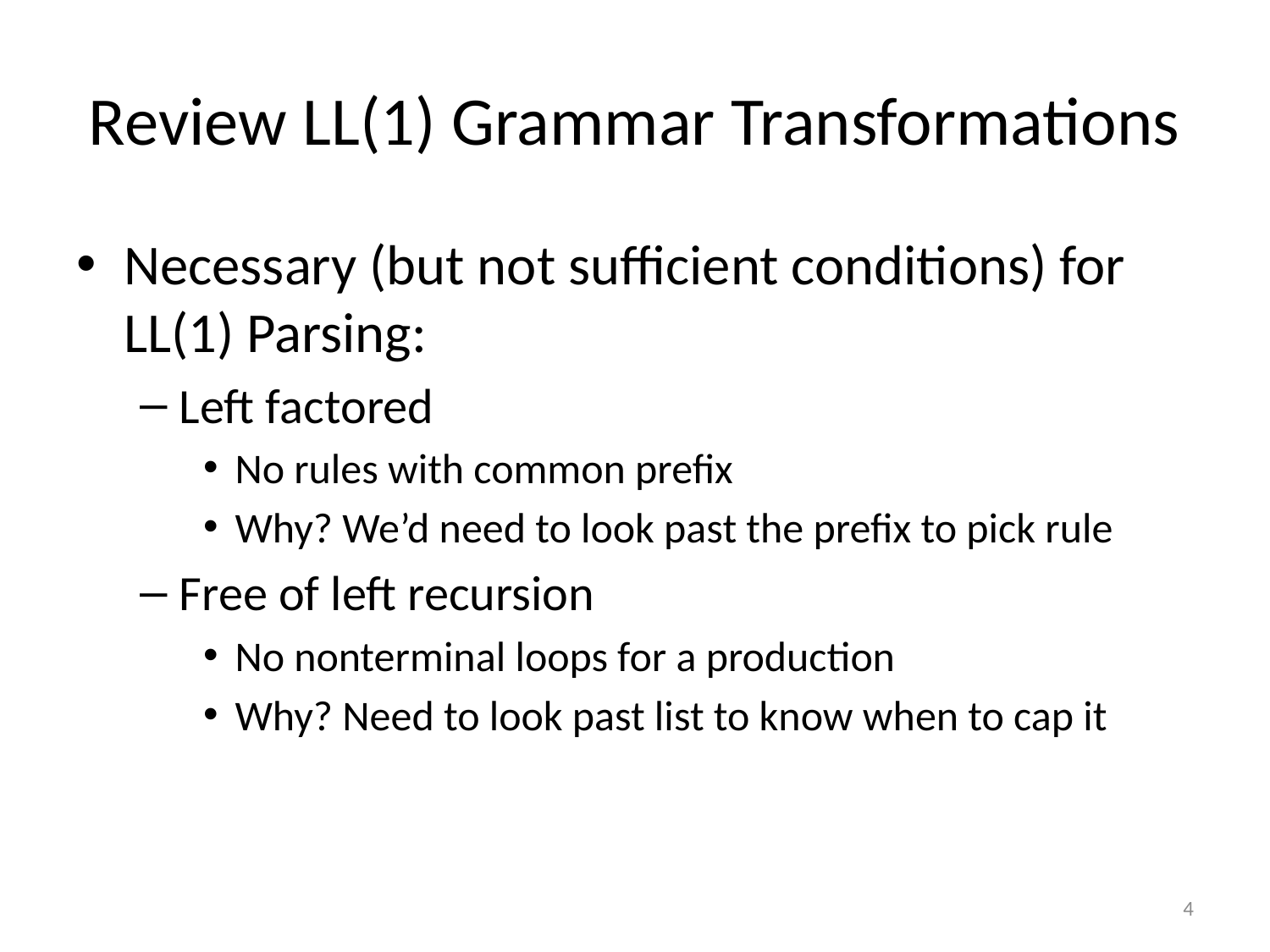

# Review LL(1) Grammar Transformations
Necessary (but not sufficient conditions) for LL(1) Parsing:
Left factored
No rules with common prefix
Why? We’d need to look past the prefix to pick rule
Free of left recursion
No nonterminal loops for a production
Why? Need to look past list to know when to cap it
4